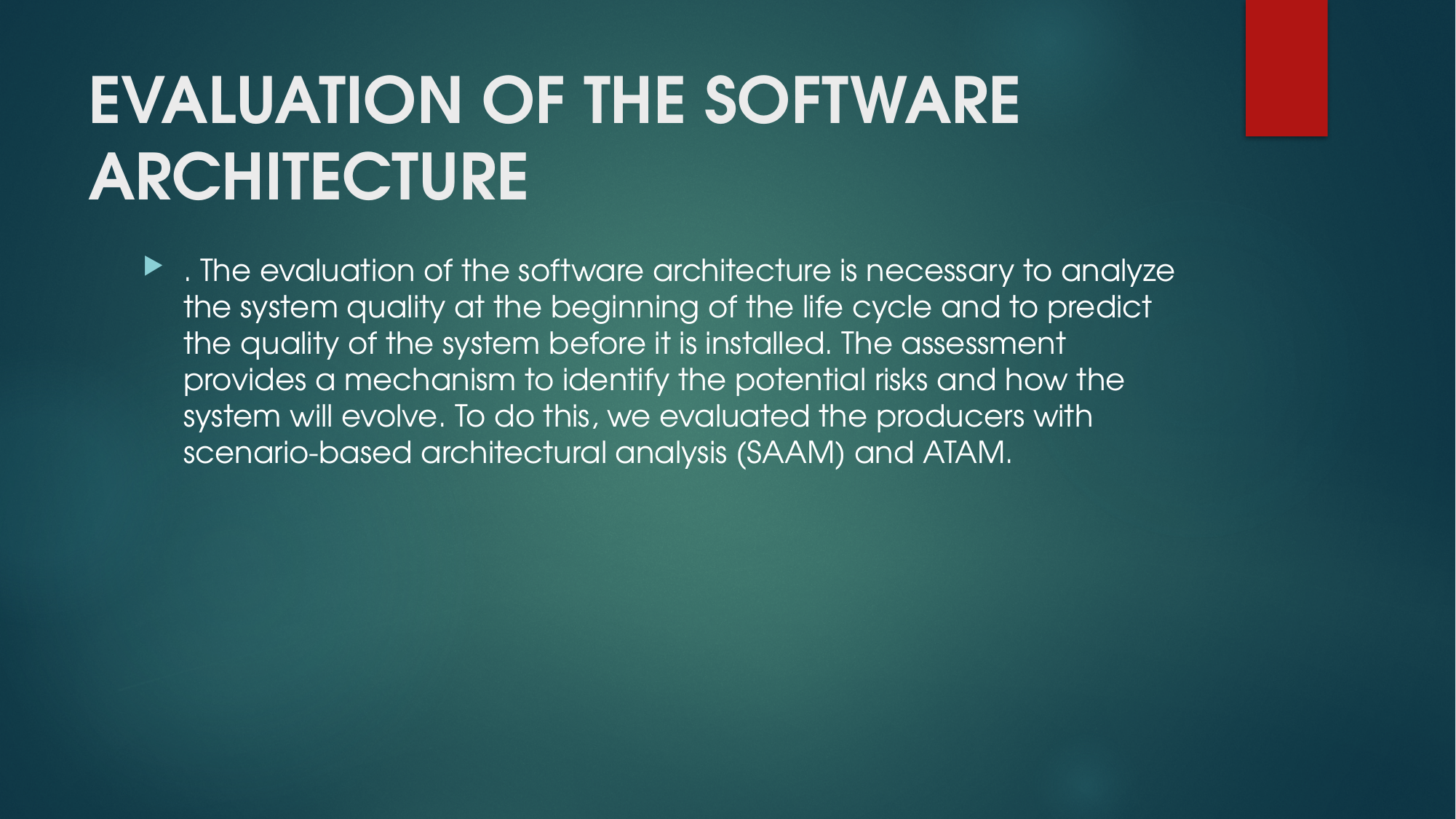

# EVALUATION OF THE SOFTWARE ARCHITECTURE
. The evaluation of the software architecture is necessary to analyze the system quality at the beginning of the life cycle and to predict the quality of the system before it is installed. The assessment provides a mechanism to identify the potential risks and how the system will evolve. To do this, we evaluated the producers with scenario-based architectural analysis (SAAM) and ATAM.